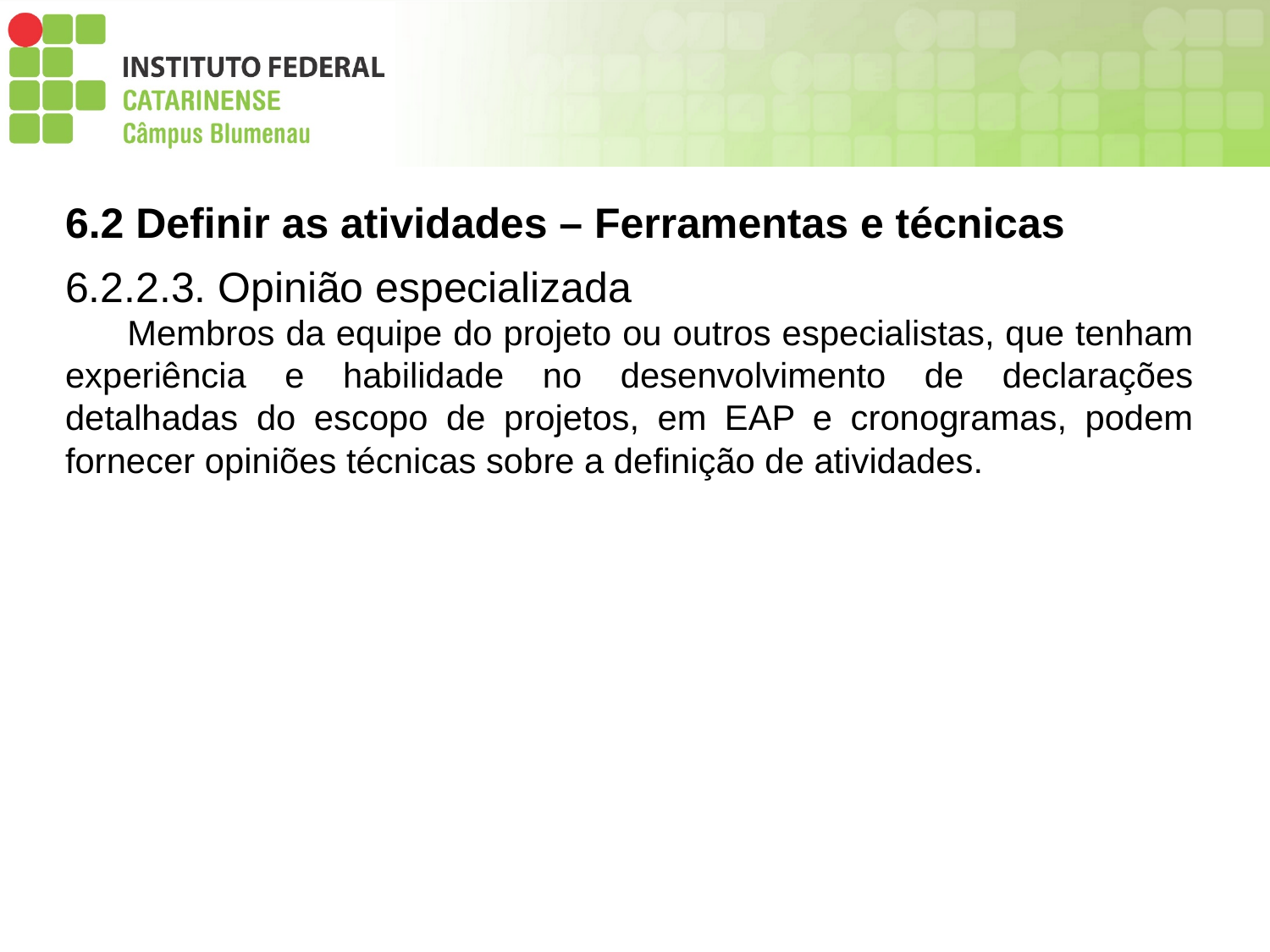

6.2 Definir as atividades – Ferramentas e técnicas
6.2.2.3. Opinião especializada
Membros da equipe do projeto ou outros especialistas, que tenham experiência e habilidade no desenvolvimento de declarações detalhadas do escopo de projetos, em EAP e cronogramas, podem fornecer opiniões técnicas sobre a definição de atividades.